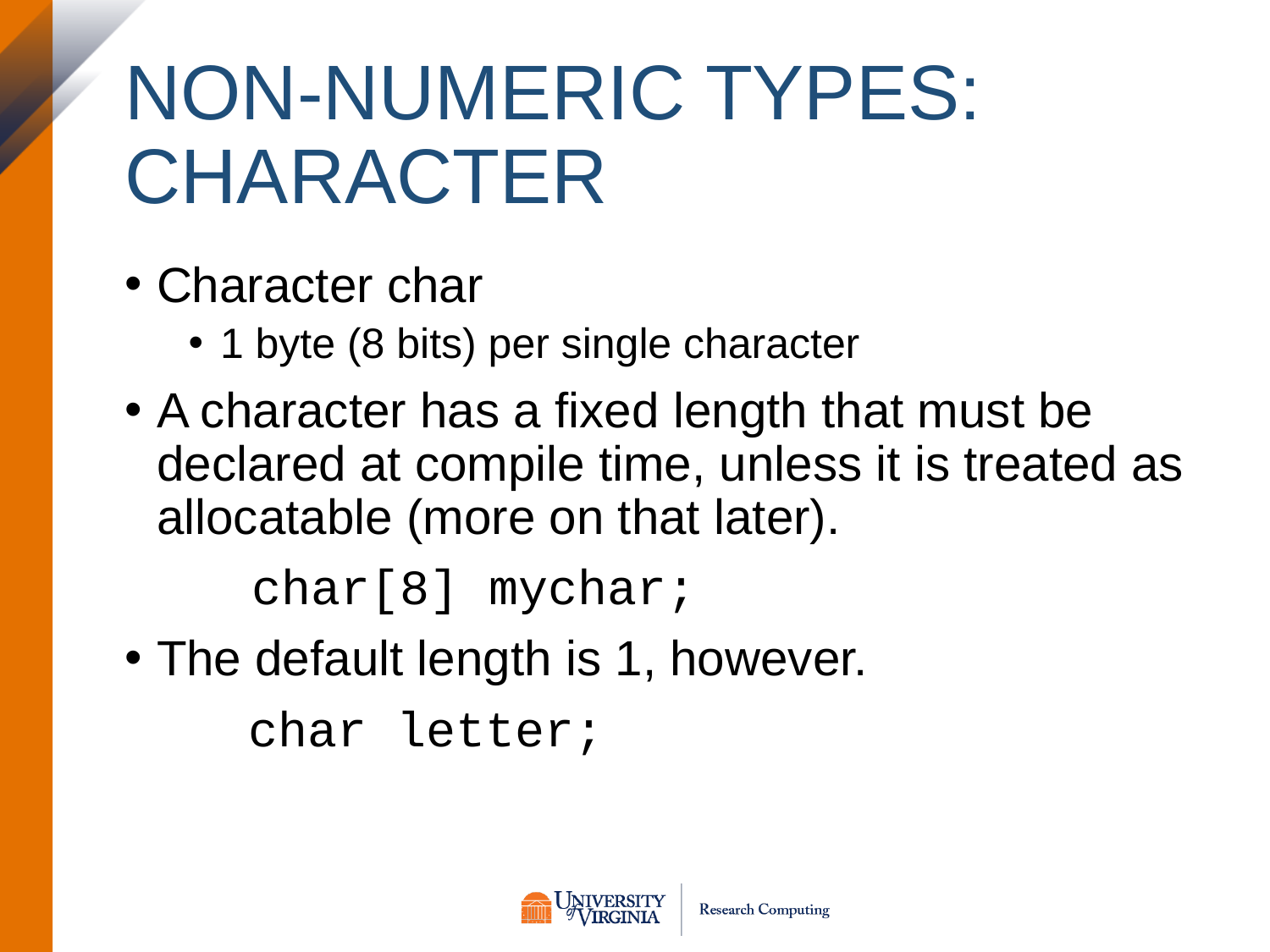

# Non-numeric Types: Character
Character char
1 byte (8 bits) per single character
A character has a fixed length that must be declared at compile time, unless it is treated as allocatable (more on that later).
	char[8] mychar;
The default length is 1, however.
         char letter;